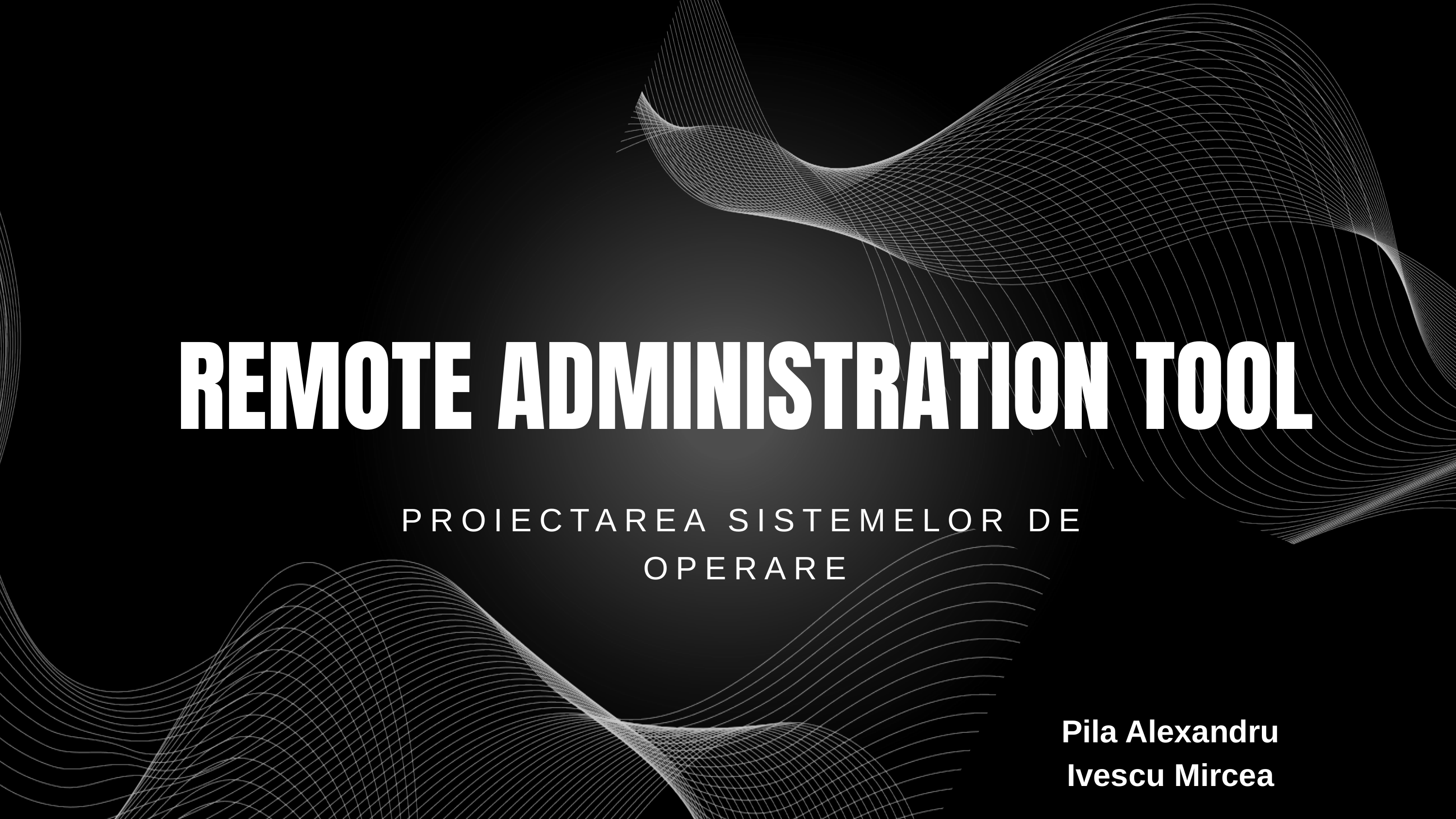

REMOTE ADMINISTRATION TOOL
PROIECTAREA SISTEMELOR DE OPERARE
Pila Alexandru
Ivescu Mircea